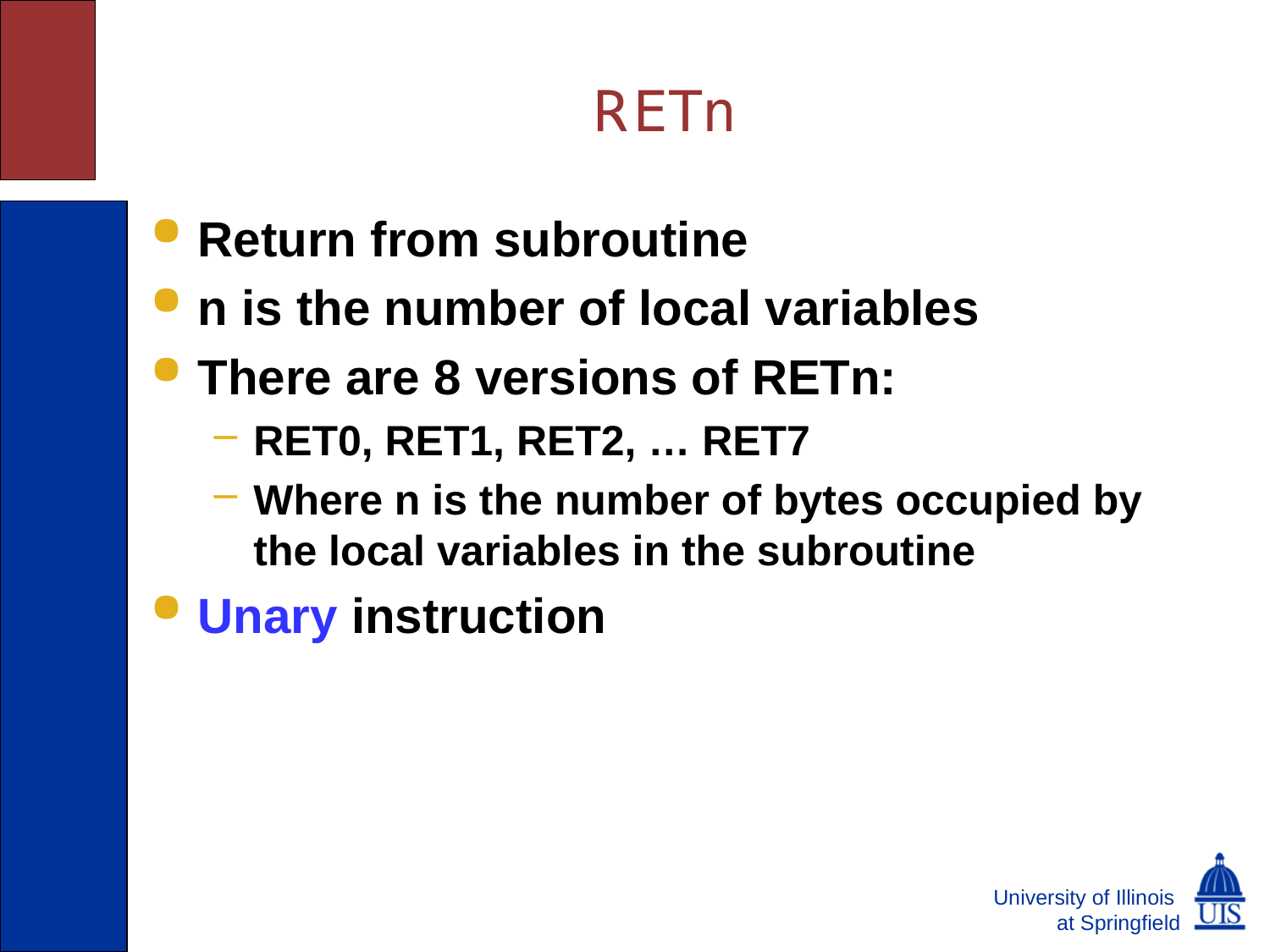

# RETn
Return from subroutine
n is the number of local variables
There are 8 versions of RETn:
RET0, RET1, RET2, … RET7
Where n is the number of bytes occupied by the local variables in the subroutine
Unary instruction